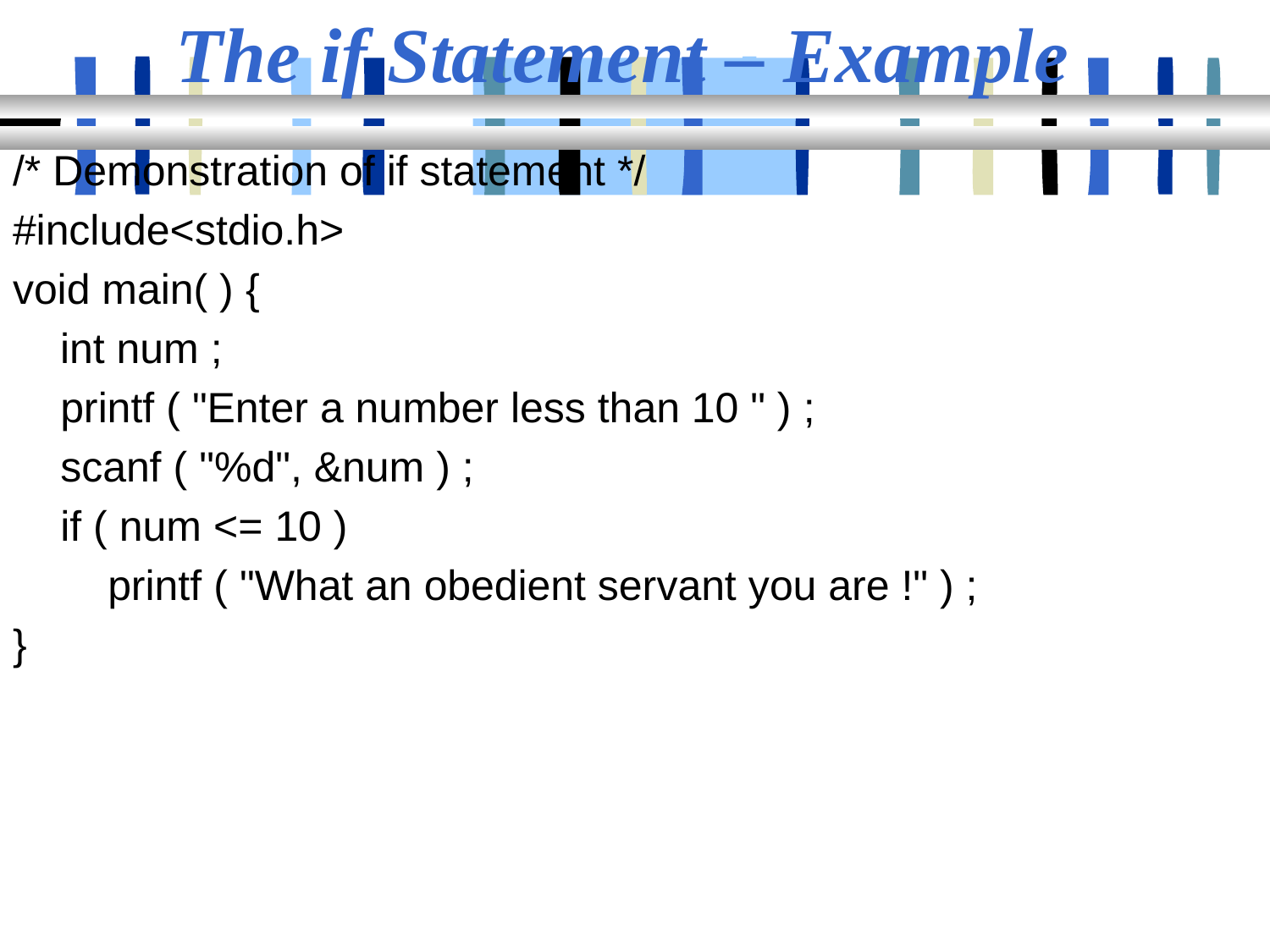

# The if Statement – Example
/* Demonstration of if statement */
#include<stdio.h>
void main( ) {
    int num ;
	printf ( "Enter a number less than 10 " ) ;
	scanf ( "%d", &num ) ;
	if ( num <= 10 )
	    printf ( "What an obedient servant you are !" ) ;
}